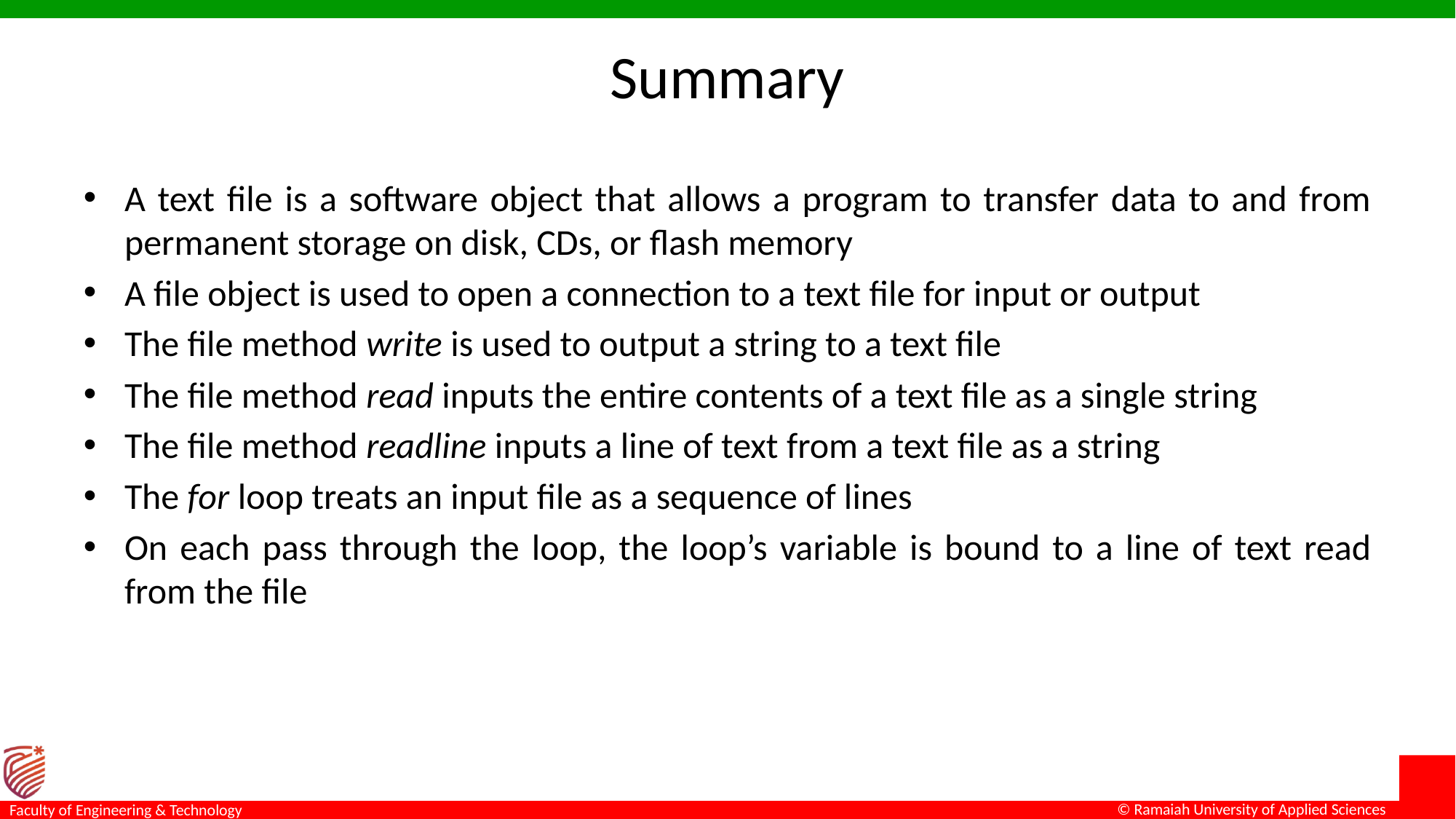

# Summary
A text file is a software object that allows a program to transfer data to and from permanent storage on disk, CDs, or flash memory
A file object is used to open a connection to a text file for input or output
The file method write is used to output a string to a text file
The file method read inputs the entire contents of a text file as a single string
The file method readline inputs a line of text from a text file as a string
The for loop treats an input file as a sequence of lines
On each pass through the loop, the loop’s variable is bound to a line of text read from the file